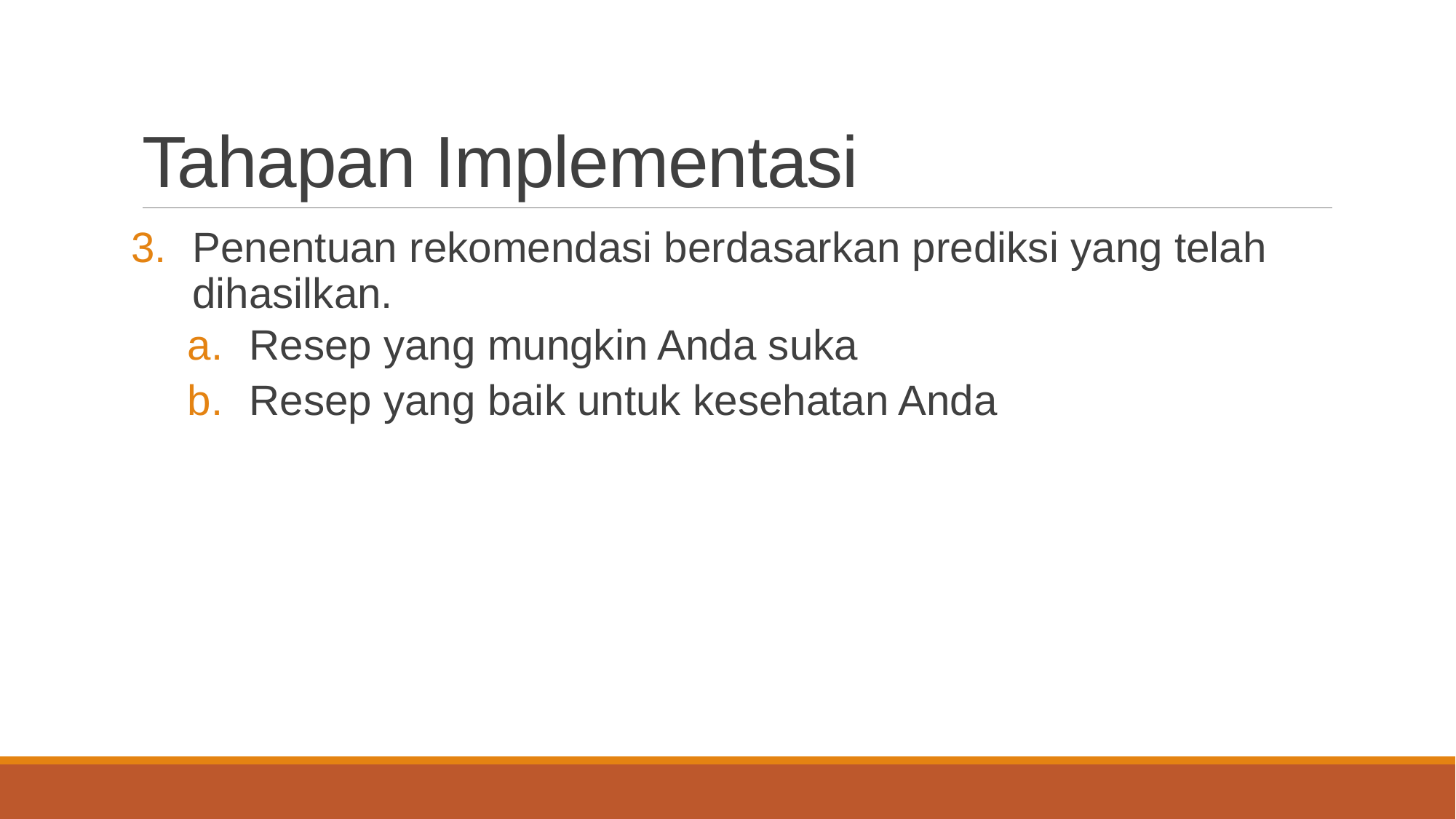

# Tahapan Implementasi
Penentuan rekomendasi berdasarkan prediksi yang telah dihasilkan.
Resep yang mungkin Anda suka
Resep yang baik untuk kesehatan Anda